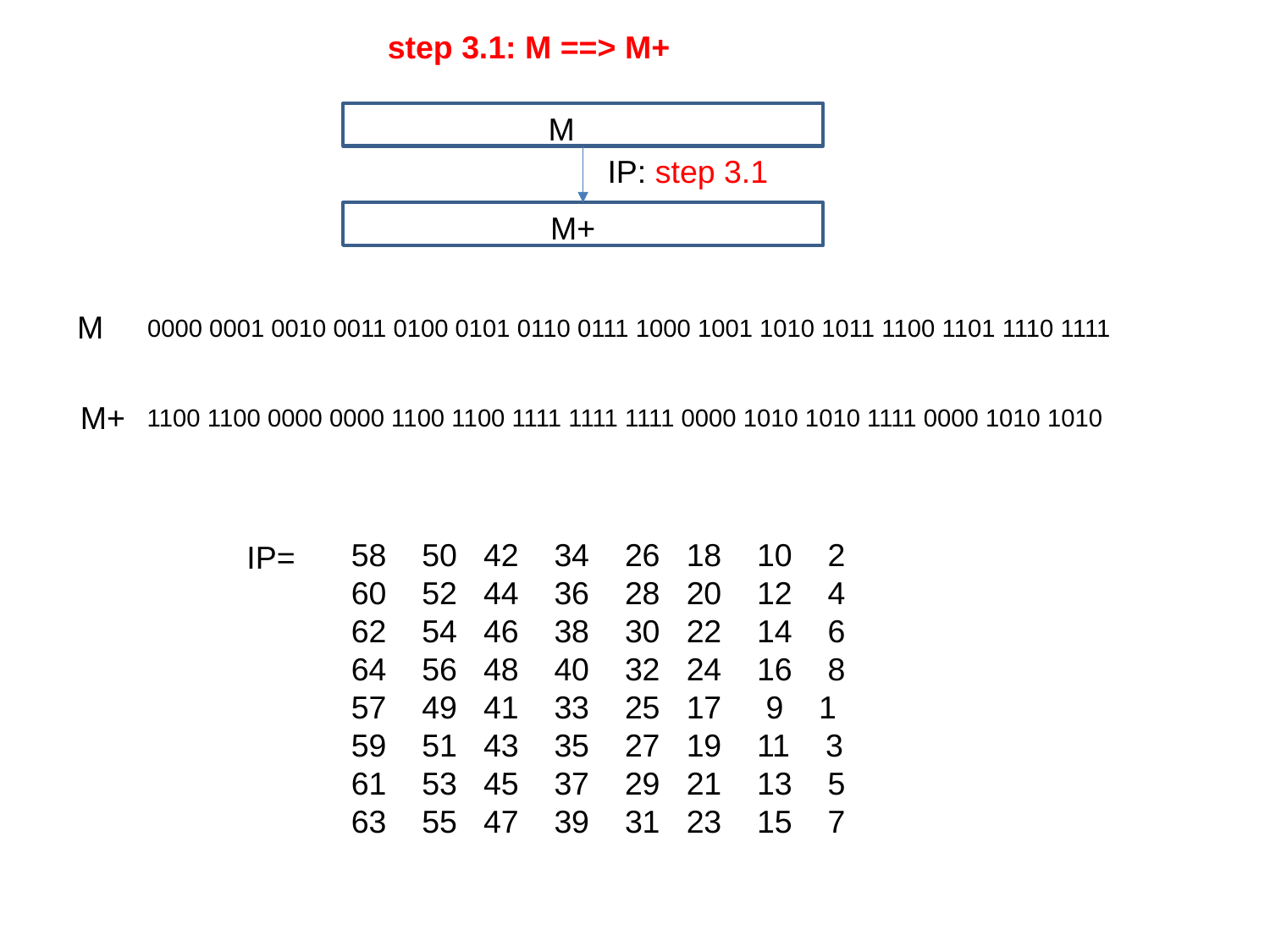

step 3.1: M ==> M+
M

IP: step 3.1
M+

M
0000 0001 0010 0011 0100 0101 0110 0111 1000 1001 1010 1011 1100 1101 1110 1111
M+
1100 1100 0000 0000 1100 1100 1111 1111 1111 0000 1010 1010 1111 0000 1010 1010

58    50   42    34    26   18    10    2            60    52   44    36    28   20    12    4            62    54   46    38    30   22    14    6            64    56   48    40    32   24    16    8            57    49   41    33    25   17     9    1            59    51   43    35    27   19    11    3            61    53   45    37    29   21    13    5            63    55   47    39    31   23    15    7
IP=